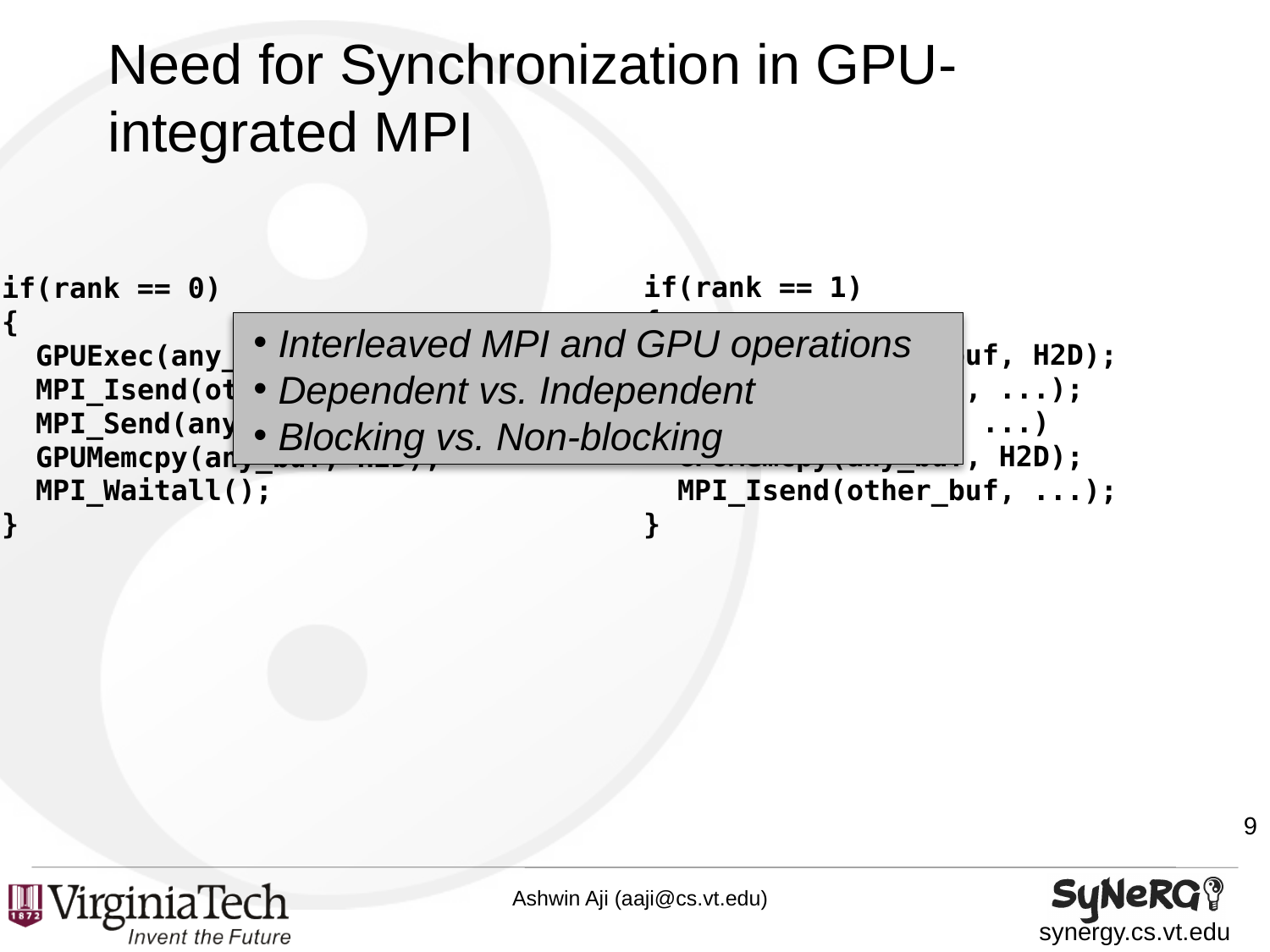

# Need for Synchronization in GPU-integrated MPI
if(rank == 1)
{
  GPUMemcpy(other_buf, H2D);
  GPUExec(other_buf, ...);
  MPI_Recv(any_buf, ...)
  GPUMemcpy(any_buf, H2D);
  MPI_Isend(other_buf, ...);
}
if(rank == 0)
{
  GPUExec(any_buf, ...);
  MPI_Isend(other_buf, ...)
  MPI_Send(any_buf, ...)
  GPUMemcpy(any_buf, H2D);
  MPI_Waitall();
}
Interleaved MPI and GPU operations
Dependent vs. Independent
Blocking vs. Non-blocking
9
Ashwin Aji (aaji@cs.vt.edu)